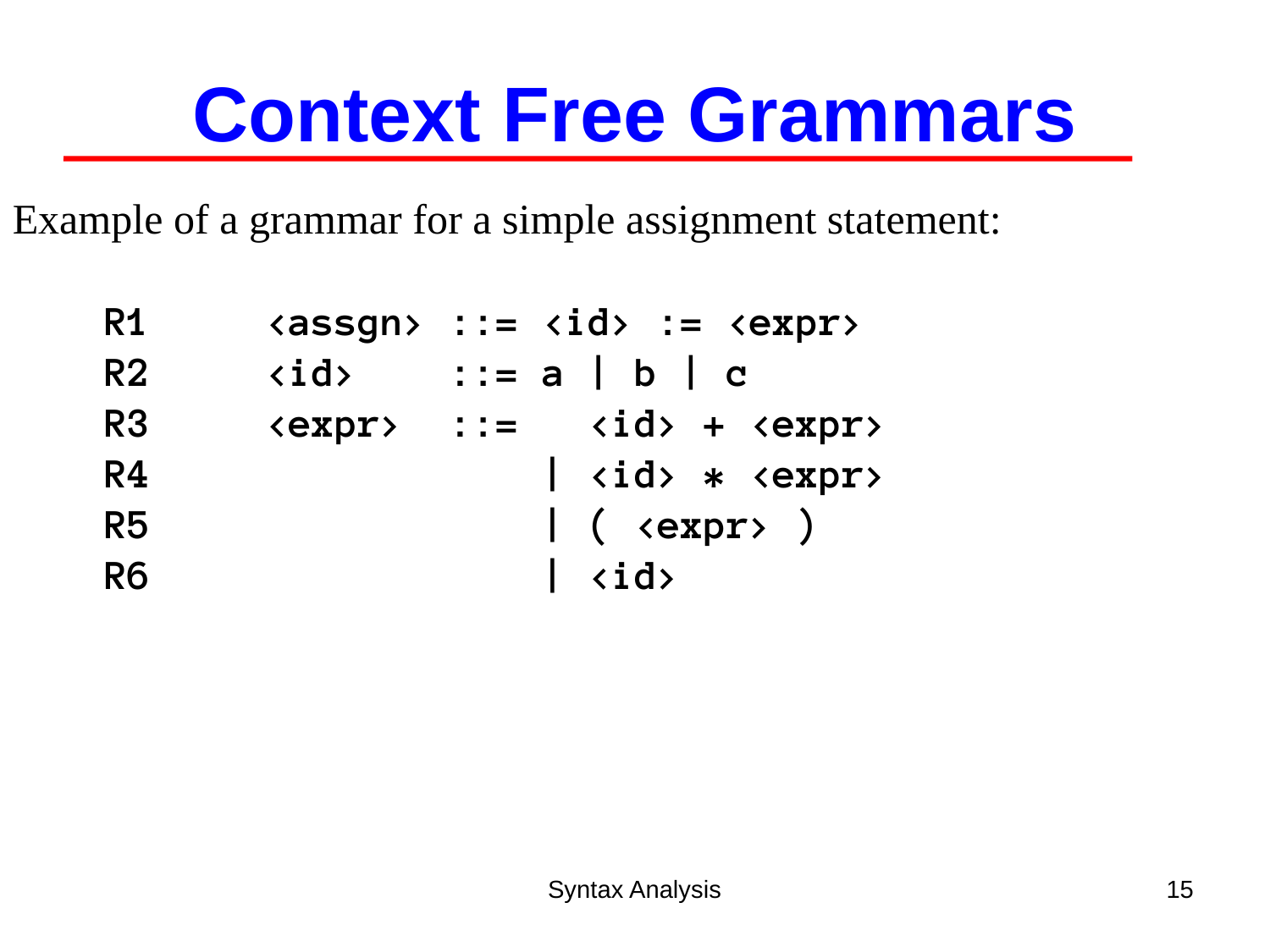

Context Free Grammars

Example of a grammar for a simple assignment statement:

    R1     <assgn> ::= <id> := <expr>
    R2     <id>    ::= a | b | c
    R3     <expr>  ::=   <id> + <expr>
    R4                 | <id> * <expr>
    R5                 | ( <expr> )
    R6                 | <id>

Syntax Analysis
15